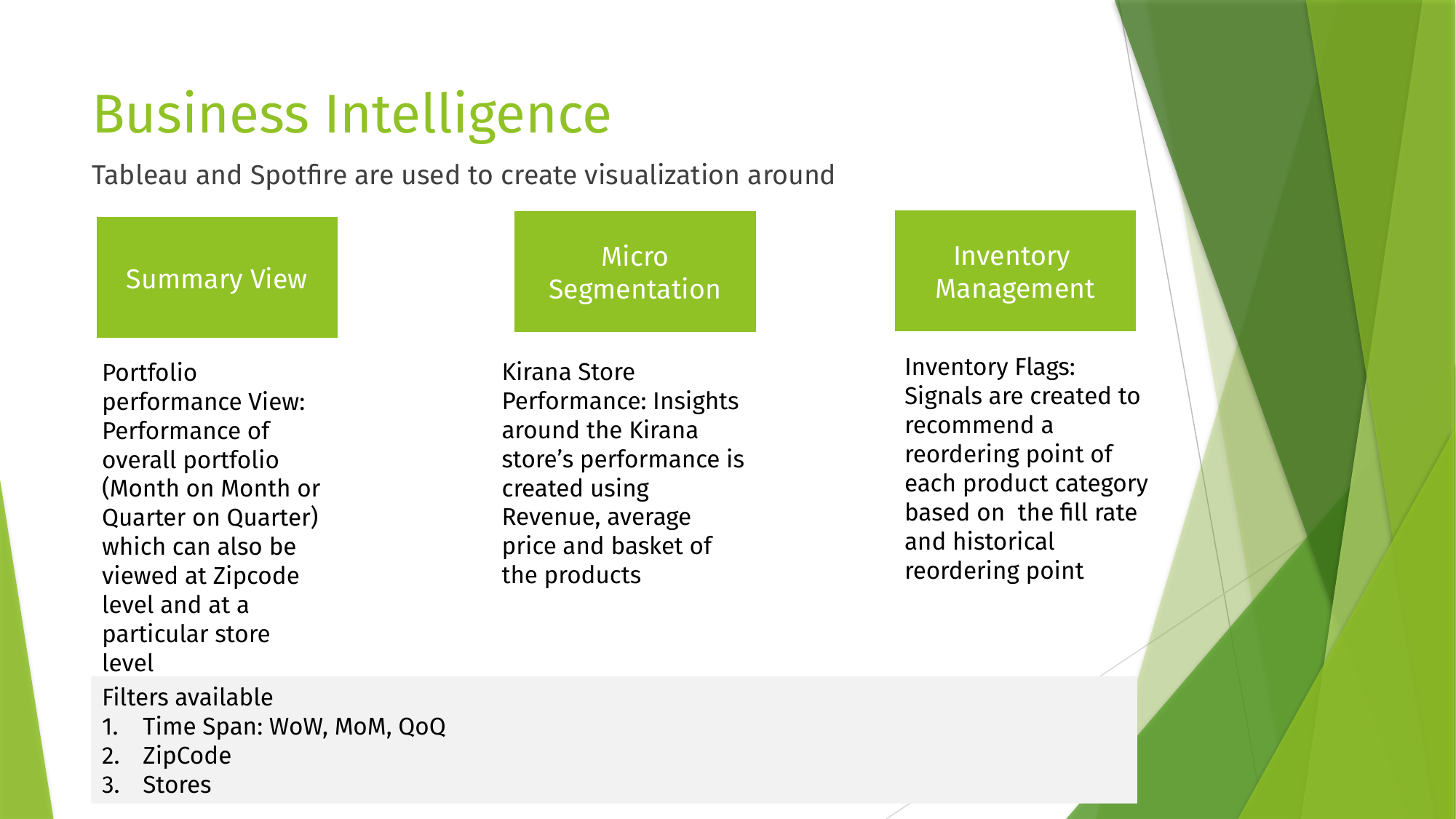

# Business Intelligence
Tableau and Spotfire are used to create visualization around

Inventory
Management
Micro Segmentation
Summary View
Inventory Flags: Signals are created to recommend a reordering point of each product category based on  the fill rate and historical reordering point
Kirana Store Performance: Insights around the Kirana store’s performance is created using Revenue, average price and basket of the products
Portfolio performance View: Performance of overall portfolio (Month on Month or Quarter on Quarter) which can also be viewed at Zipcode level and at a particular store level

Filters available
Time Span: WoW, MoM, QoQ
ZipCode
Stores